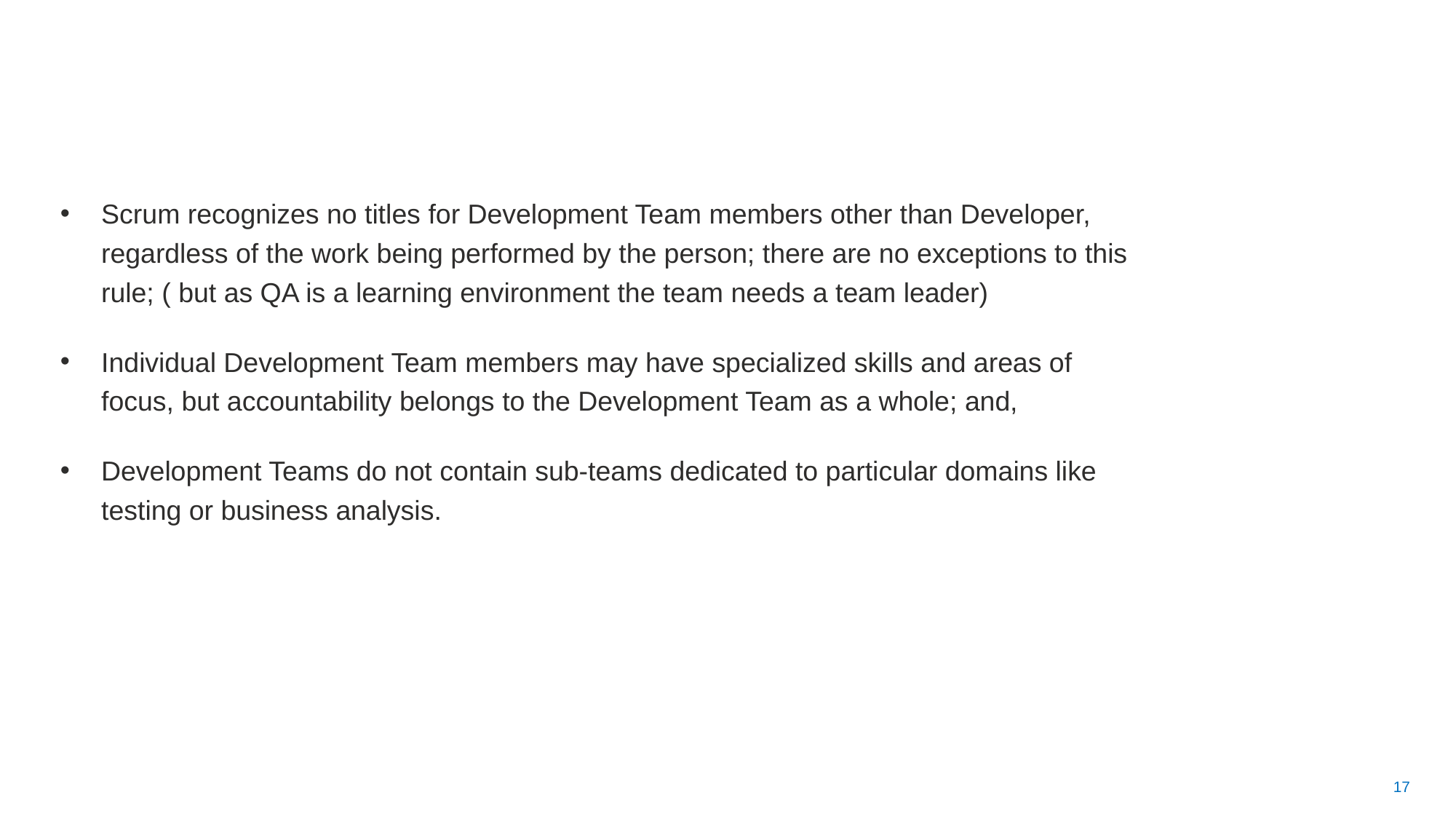

#
Scrum recognizes no titles for Development Team members other than Developer, regardless of the work being performed by the person; there are no exceptions to this rule; ( but as QA is a learning environment the team needs a team leader)
Individual Development Team members may have specialized skills and areas of focus, but accountability belongs to the Development Team as a whole; and,
Development Teams do not contain sub-teams dedicated to particular domains like testing or business analysis.